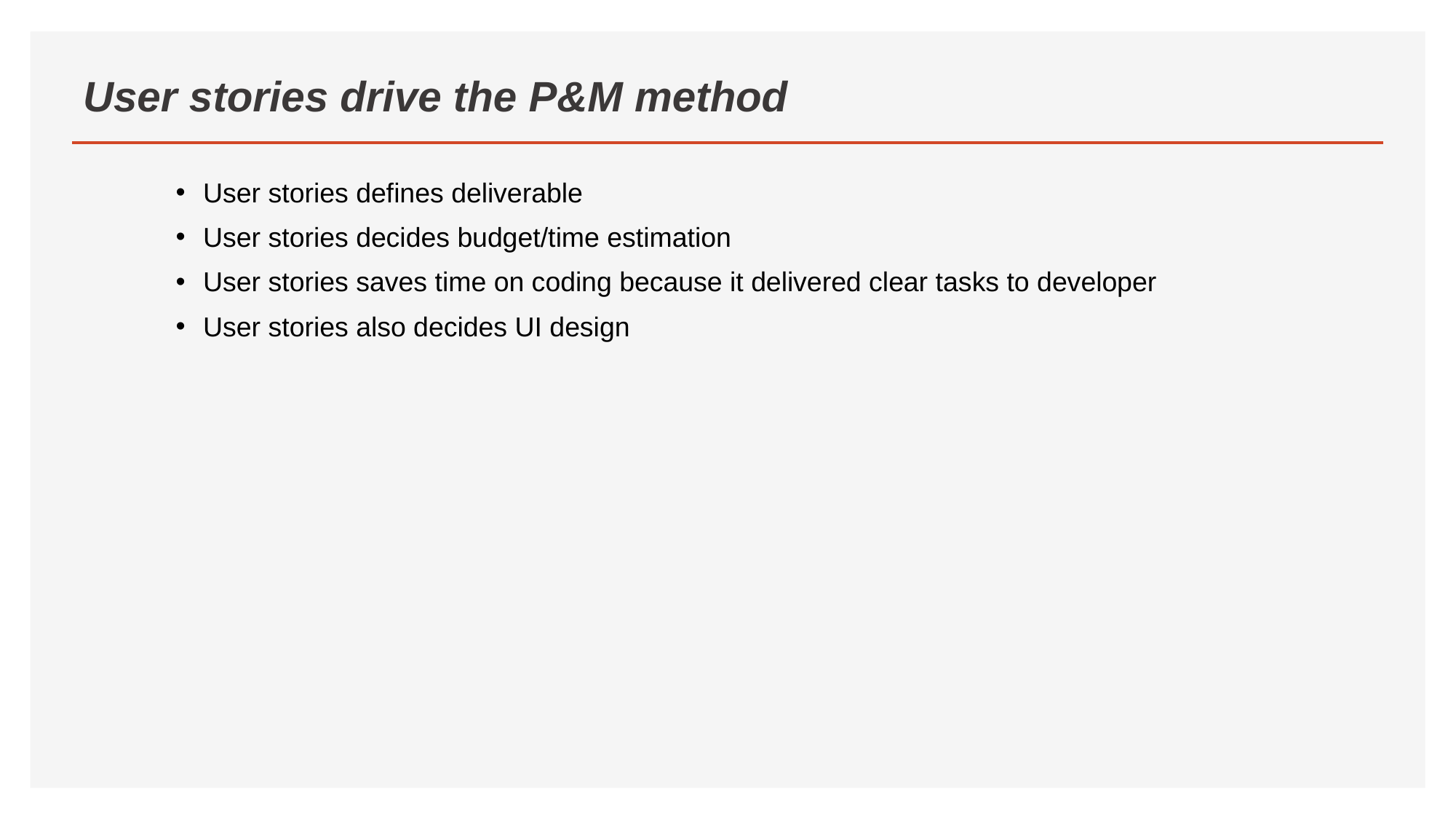

# User stories drive the P&M method
User stories defines deliverable
User stories decides budget/time estimation
User stories saves time on coding because it delivered clear tasks to developer
User stories also decides UI design